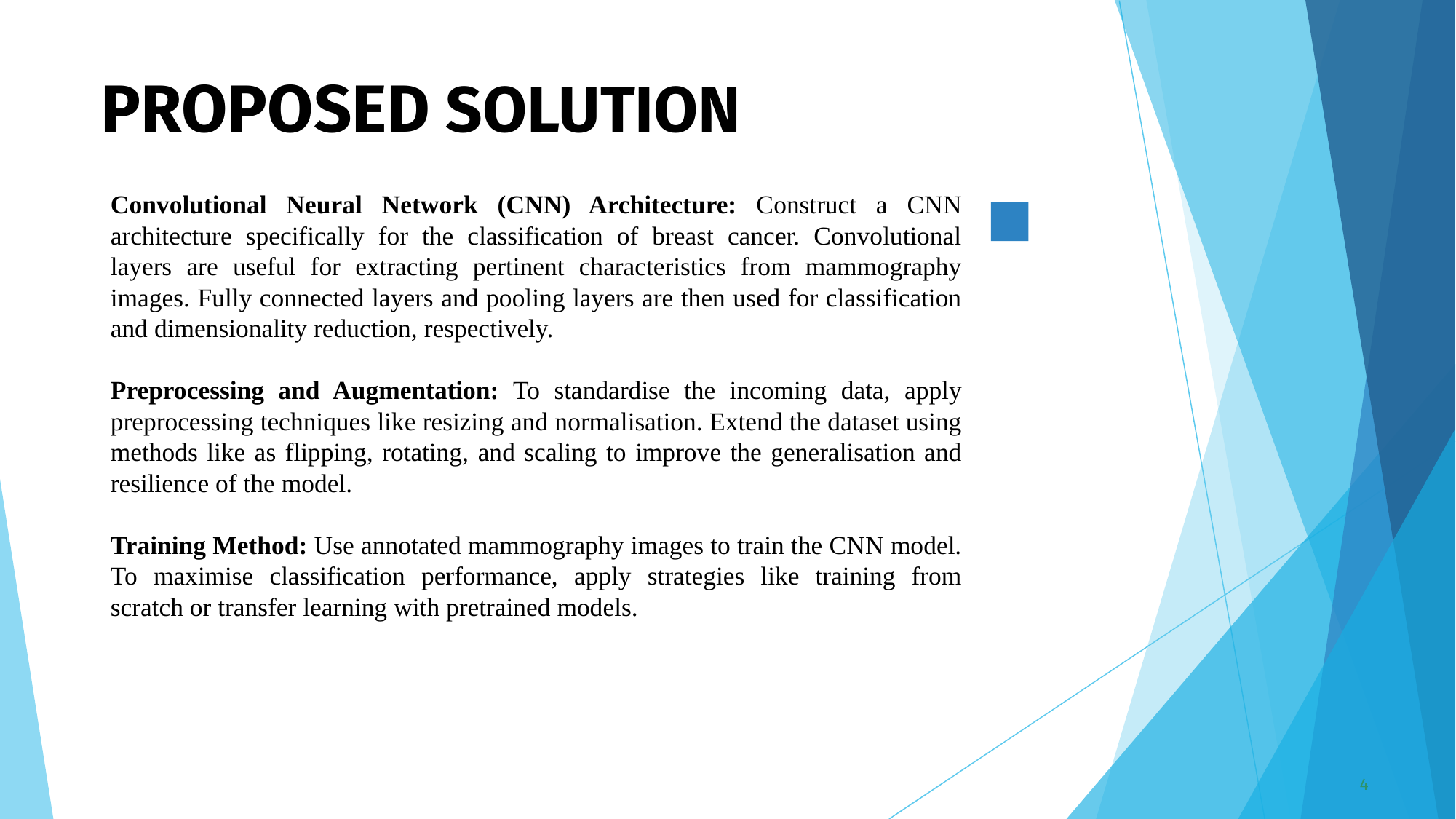

# PROPOSED SOLUTION
Convolutional Neural Network (CNN) Architecture: Construct a CNN architecture specifically for the classification of breast cancer. Convolutional layers are useful for extracting pertinent characteristics from mammography images. Fully connected layers and pooling layers are then used for classification and dimensionality reduction, respectively.

Preprocessing and Augmentation: To standardise the incoming data, apply preprocessing techniques like resizing and normalisation. Extend the dataset using methods like as flipping, rotating, and scaling to improve the generalisation and resilience of the model.

Training Method: Use annotated mammography images to train the CNN model. To maximise classification performance, apply strategies like training from scratch or transfer learning with pretrained models.

4